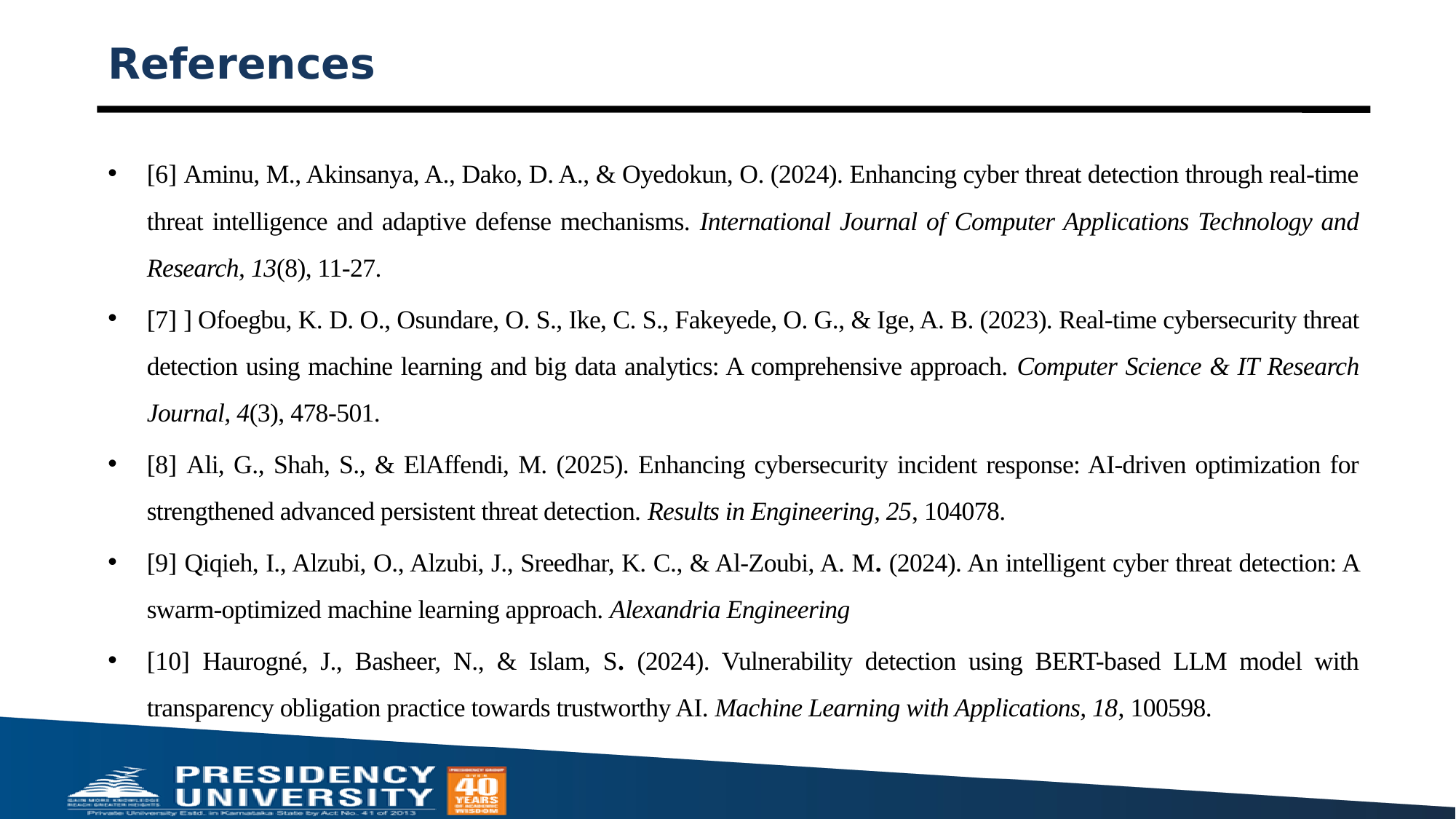

# References
[6] Aminu, M., Akinsanya, A., Dako, D. A., & Oyedokun, O. (2024). Enhancing cyber threat detection through real-time threat intelligence and adaptive defense mechanisms. International Journal of Computer Applications Technology and Research, 13(8), 11-27.
[7] ] Ofoegbu, K. D. O., Osundare, O. S., Ike, C. S., Fakeyede, O. G., & Ige, A. B. (2023). Real-time cybersecurity threat detection using machine learning and big data analytics: A comprehensive approach. Computer Science & IT Research Journal, 4(3), 478-501.
[8] Ali, G., Shah, S., & ElAffendi, M. (2025). Enhancing cybersecurity incident response: AI-driven optimization for strengthened advanced persistent threat detection. Results in Engineering, 25, 104078.
[9] Qiqieh, I., Alzubi, O., Alzubi, J., Sreedhar, K. C., & Al-Zoubi, A. M. (2024). An intelligent cyber threat detection: A swarm-optimized machine learning approach. Alexandria Engineering
[10] Haurogné, J., Basheer, N., & Islam, S. (2024). Vulnerability detection using BERT-based LLM model with transparency obligation practice towards trustworthy AI. Machine Learning with Applications, 18, 100598.